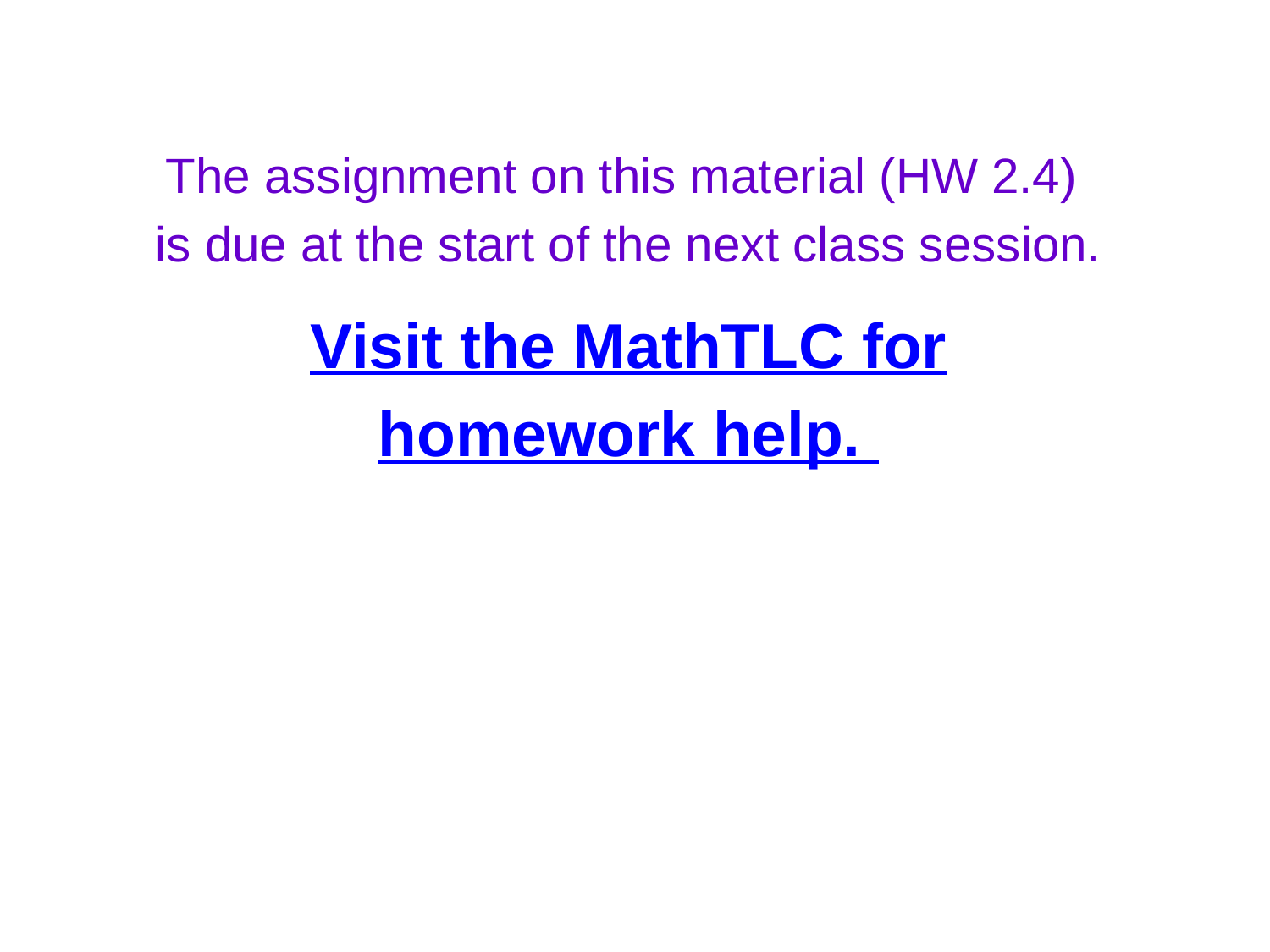

The assignment on this material (HW 2.4)
is due at the start of the next class session.

Visit the MathTLC for
homework help.